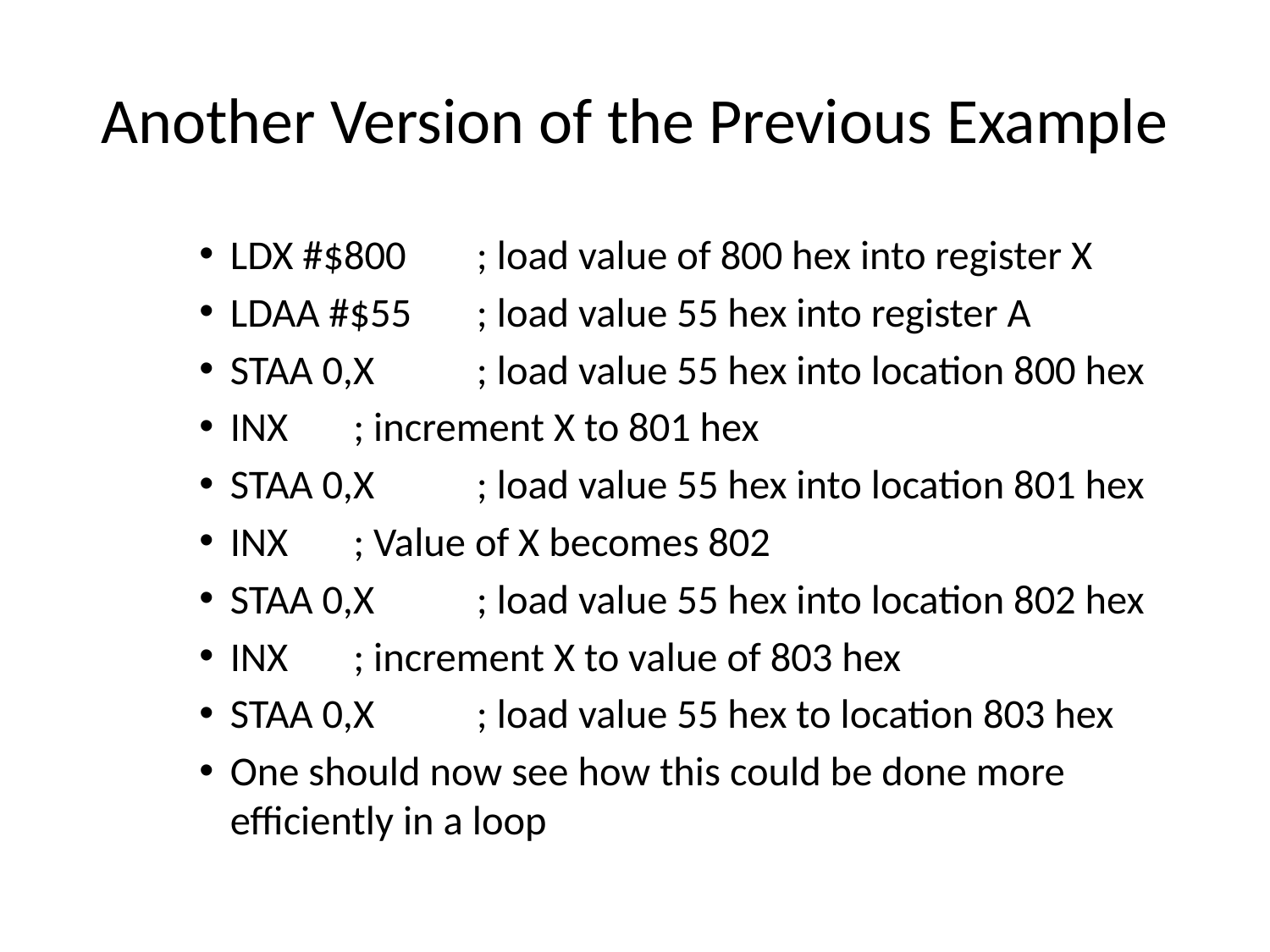

# Another Version of the Previous Example
LDX #$800	; load value of 800 hex into register X
LDAA #$55	; load value 55 hex into register A
STAA 0,X	; load value 55 hex into location 800 hex
INX		; increment X to 801 hex
STAA 0,X	; load value 55 hex into location 801 hex
INX		; Value of X becomes 802
STAA 0,X	; load value 55 hex into location 802 hex
INX		; increment X to value of 803 hex
STAA 0,X	; load value 55 hex to location 803 hex
One should now see how this could be done more efficiently in a loop